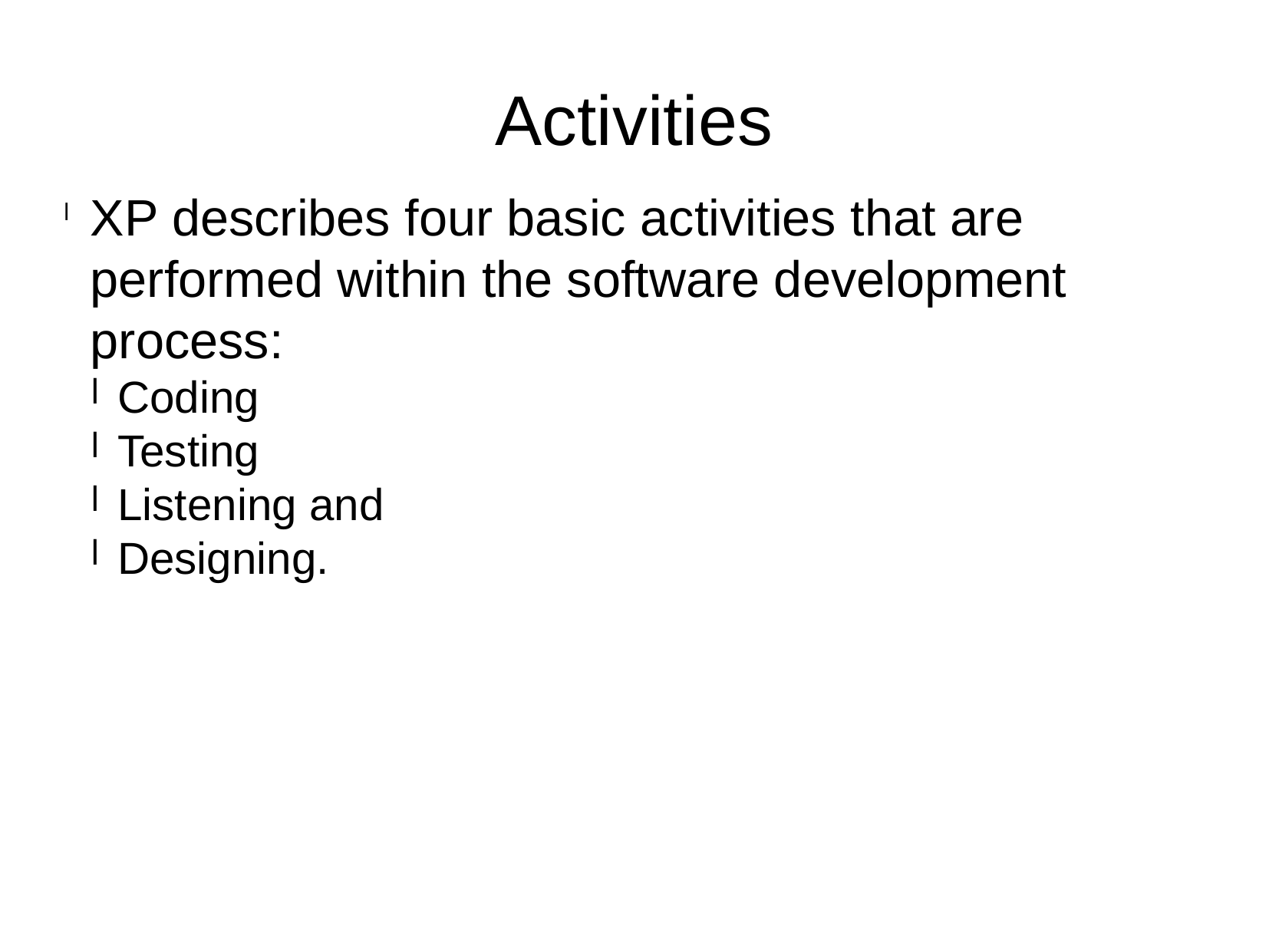

Activities
XP describes four basic activities that are performed within the software development process:
Coding
Testing
Listening and
Designing.